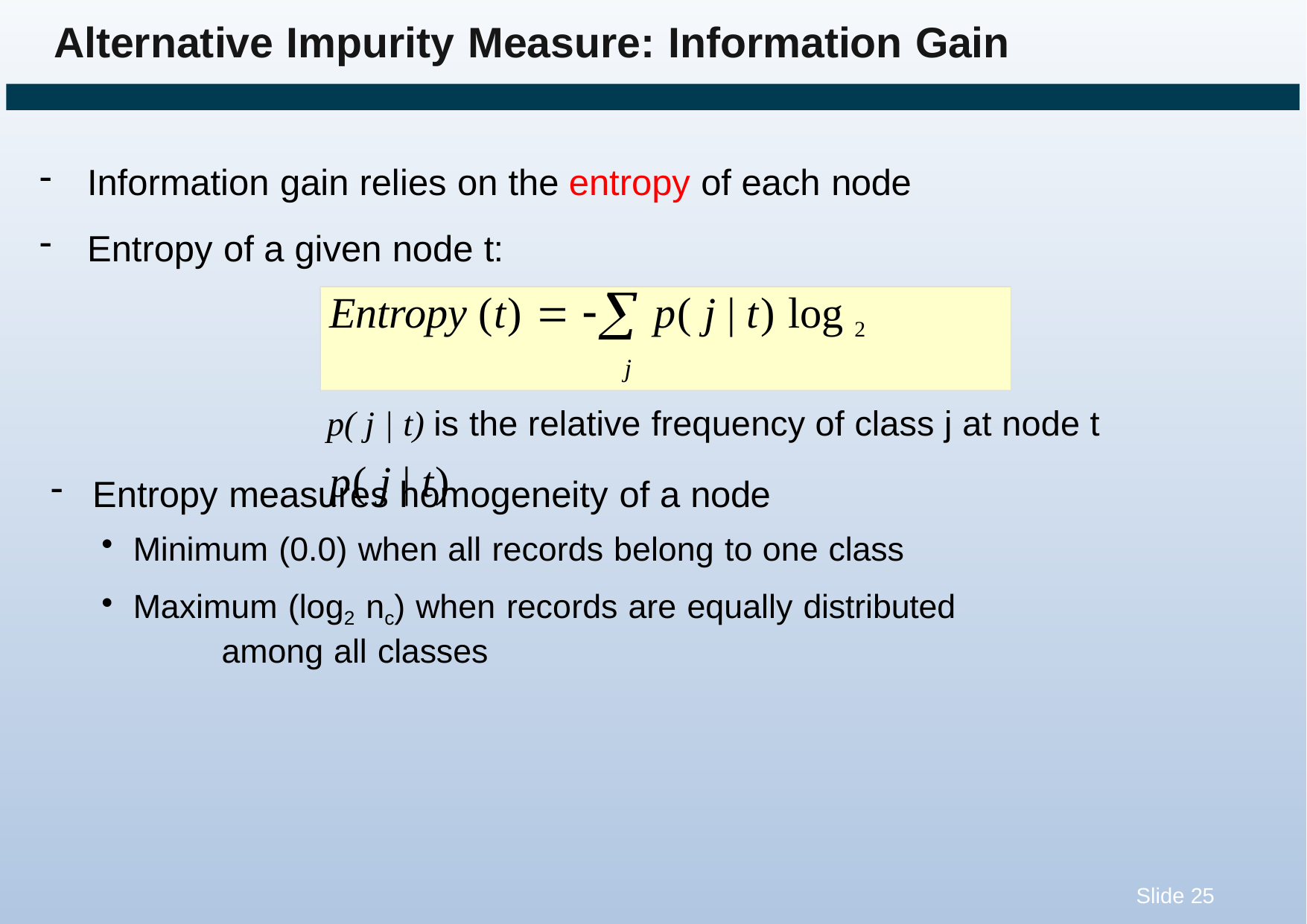

# Alternative Impurity Measure: Information Gain
Information gain relies on the entropy of each node
Entropy of a given node t:
Entropy (t) = −∑ p( j | t) log 2	p( j | t)

j
p( j | t) is the relative frequency of class j at node t
Entropy measures homogeneity of a node
Minimum (0.0) when all records belong to one class
Maximum (log2 nc) when records are equally distributed 	among all classes
Slide 25